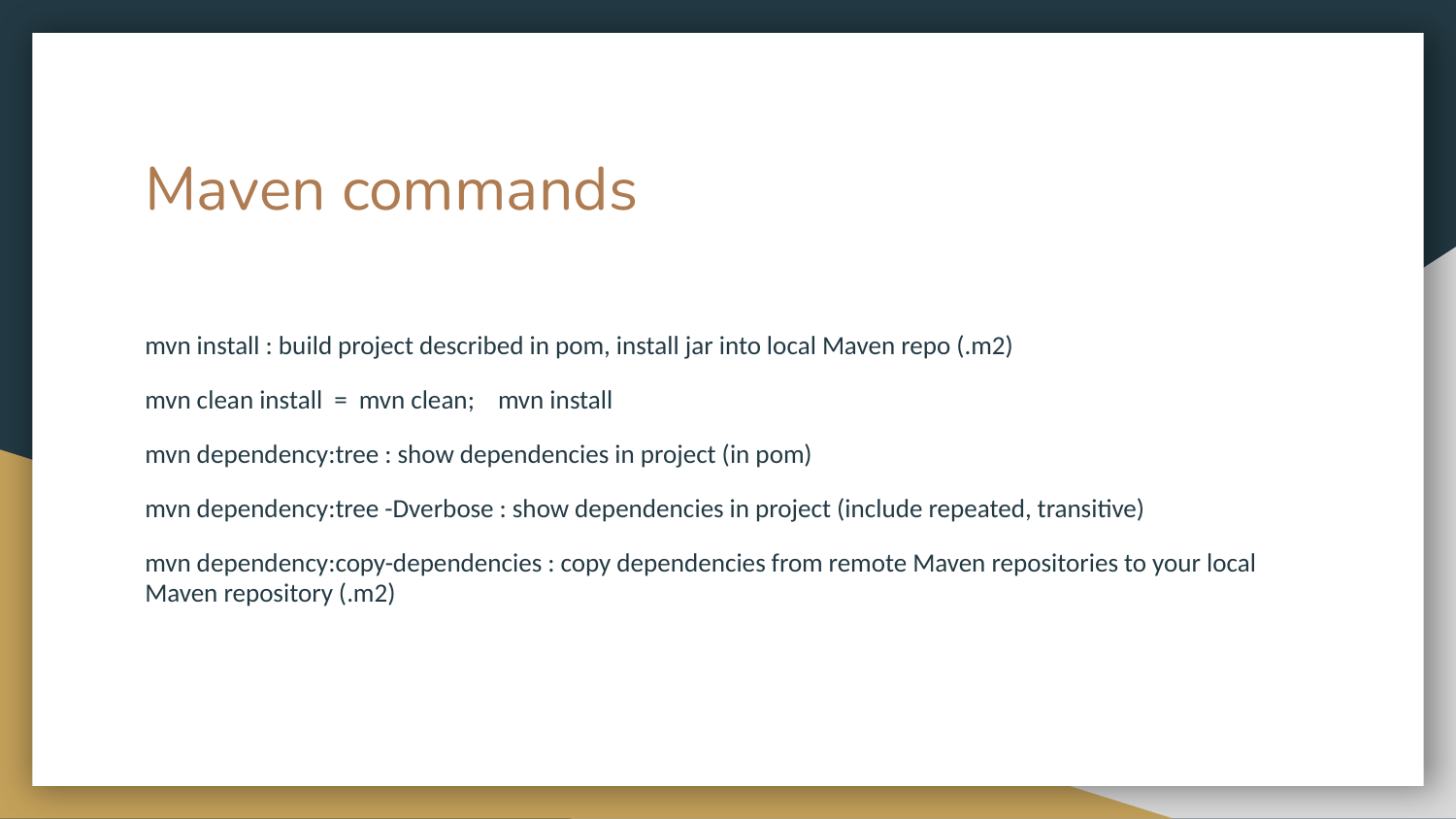

# Maven commands
mvn install : build project described in pom, install jar into local Maven repo (.m2)
mvn clean install  =  mvn clean;    mvn install
mvn dependency:tree : show dependencies in project (in pom)
mvn dependency:tree -Dverbose : show dependencies in project (include repeated, transitive)
mvn dependency:copy-dependencies : copy dependencies from remote Maven repositories to your local Maven repository (.m2)